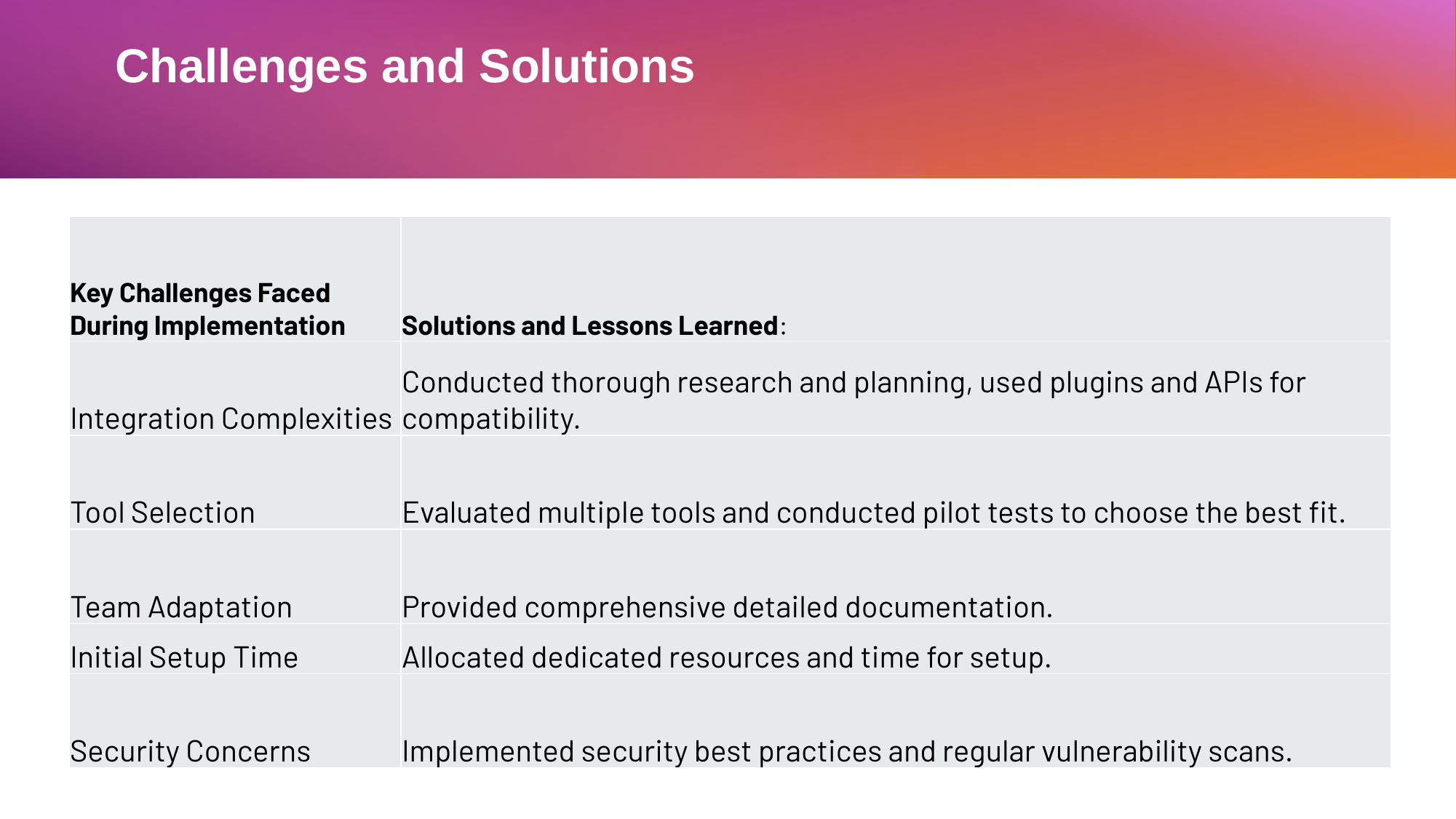

# Challenges and Solutions
| Key Challenges Faced During Implementation | Solutions and Lessons Learned: |
| --- | --- |
| Integration Complexities | Conducted thorough research and planning, used plugins and APIs for compatibility. |
| Tool Selection | Evaluated multiple tools and conducted pilot tests to choose the best fit. |
| Team Adaptation | Provided comprehensive detailed documentation. |
| Initial Setup Time | Allocated dedicated resources and time for setup. |
| Security Concerns | Implemented security best practices and regular vulnerability scans. |